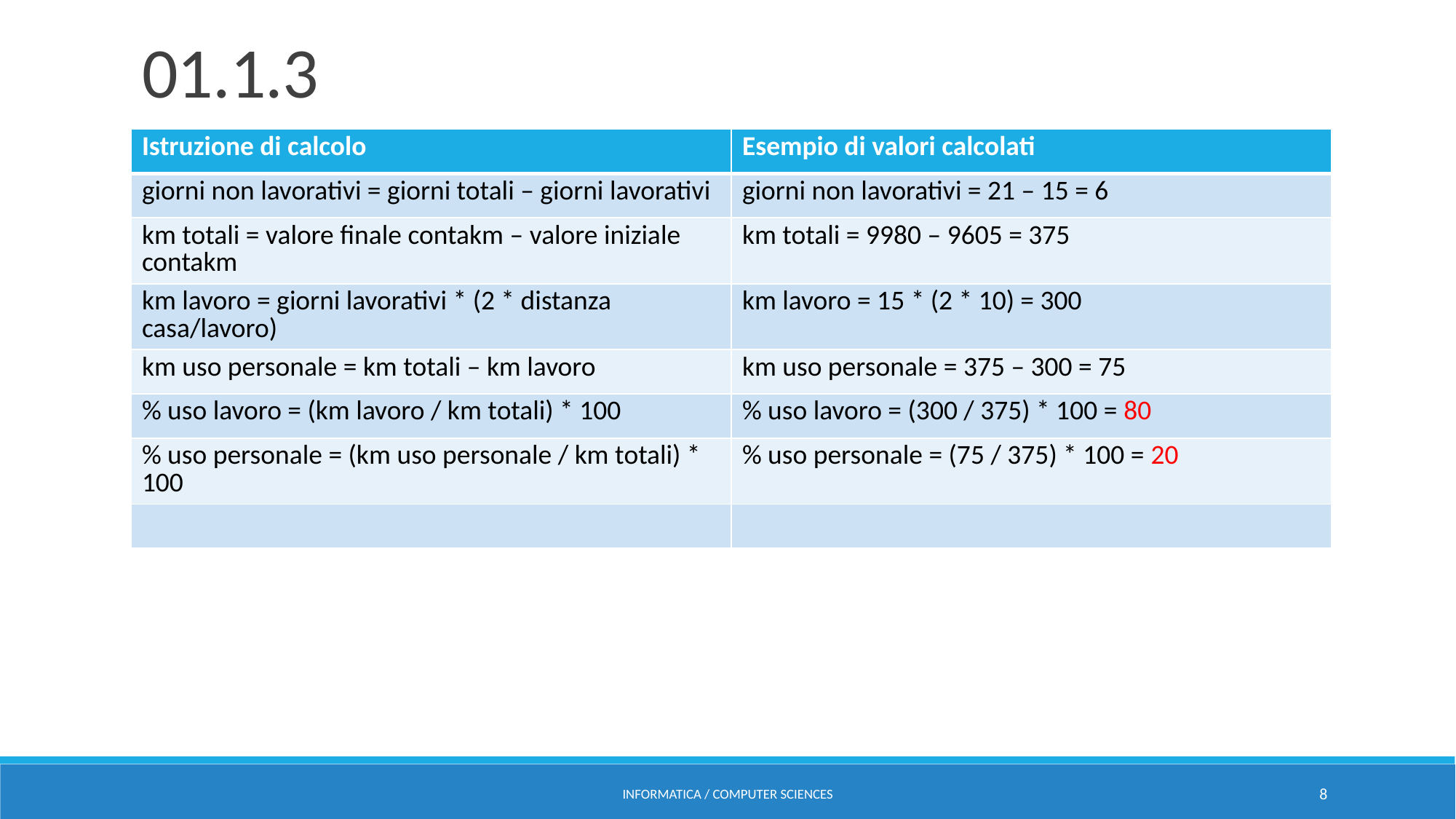

# 01.1.3
| Istruzione di calcolo | Esempio di valori calcolati |
| --- | --- |
| giorni non lavorativi = giorni totali – giorni lavorativi | giorni non lavorativi = 21 – 15 = 6 |
| km totali = valore finale contakm – valore iniziale contakm | km totali = 9980 – 9605 = 375 |
| km lavoro = giorni lavorativi \* (2 \* distanza casa/lavoro) | km lavoro = 15 \* (2 \* 10) = 300 |
| km uso personale = km totali – km lavoro | km uso personale = 375 – 300 = 75 |
| % uso lavoro = (km lavoro / km totali) \* 100 | % uso lavoro = (300 / 375) \* 100 = 80 |
| % uso personale = (km uso personale / km totali) \* 100 | % uso personale = (75 / 375) \* 100 = 20 |
|  |  |
Informatica / Computer Sciences
8